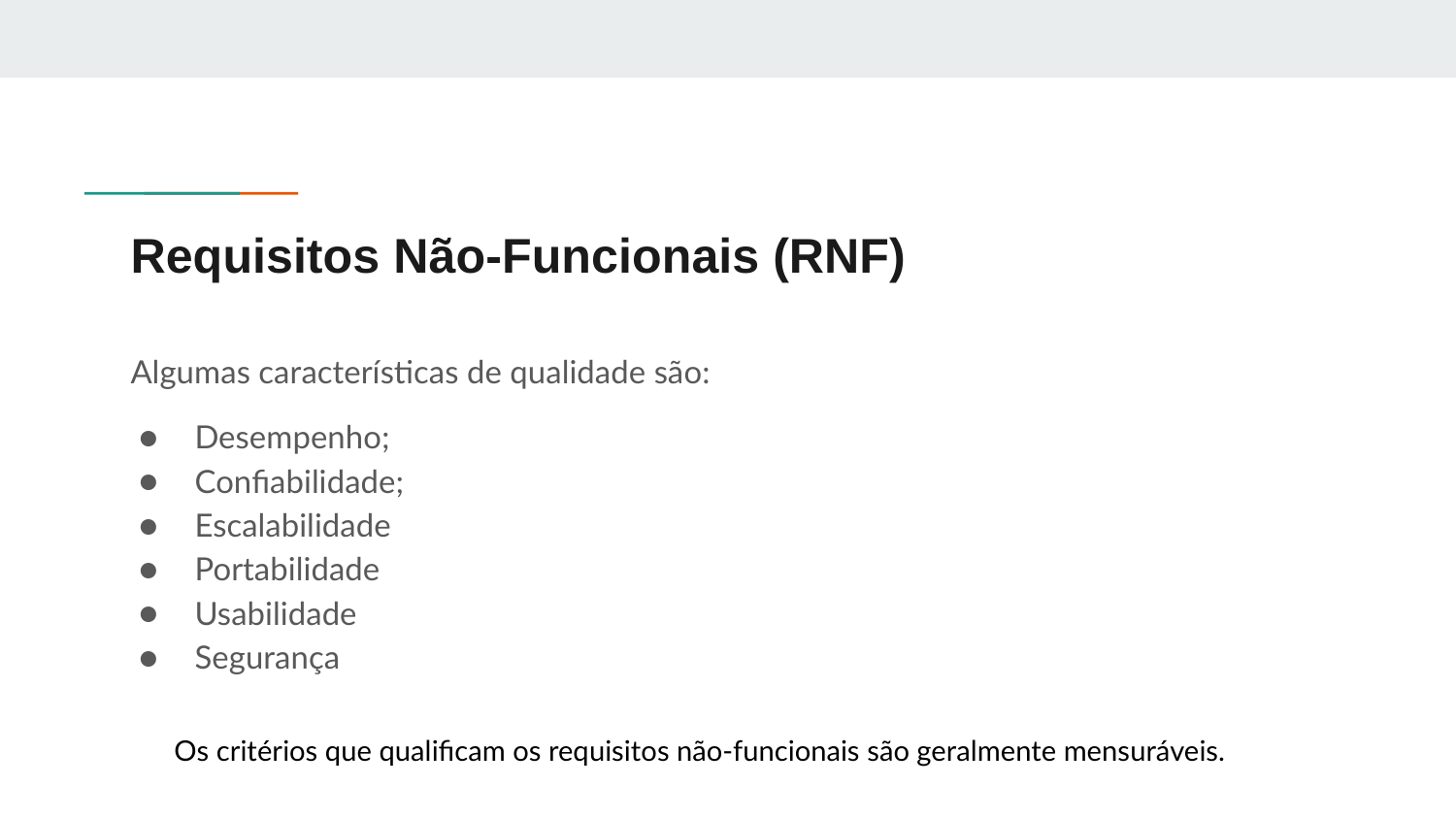

# Requisitos Não-Funcionais (RNF)
Algumas características de qualidade são:
Desempenho;
Confiabilidade;
Escalabilidade
Portabilidade
Usabilidade
Segurança
Os critérios que qualificam os requisitos não-funcionais são geralmente mensuráveis.